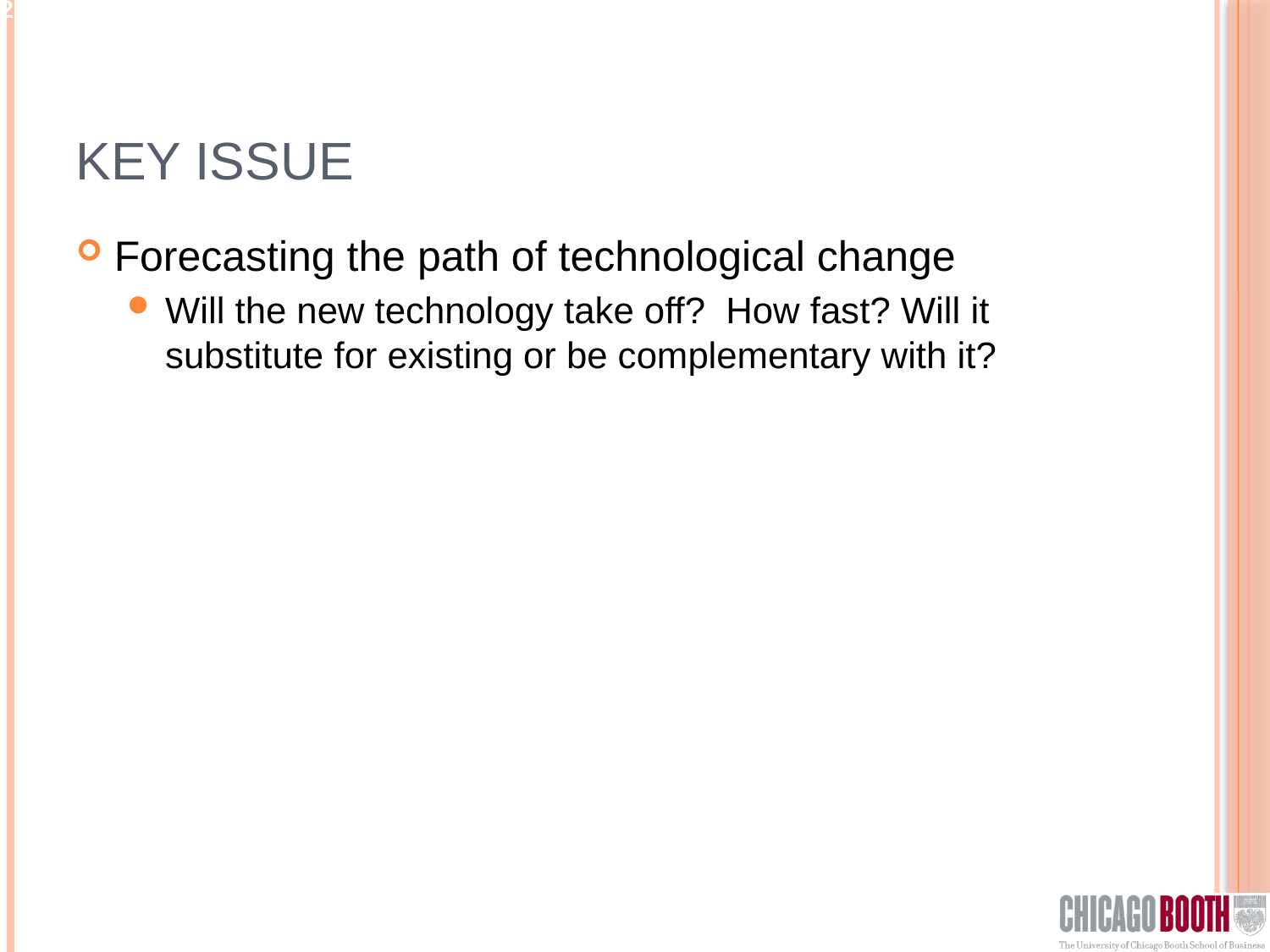

# Key Issue
Forecasting the path of technological change
Will the new technology take off?  How fast? Will it substitute for existing or be complementary with it?
12